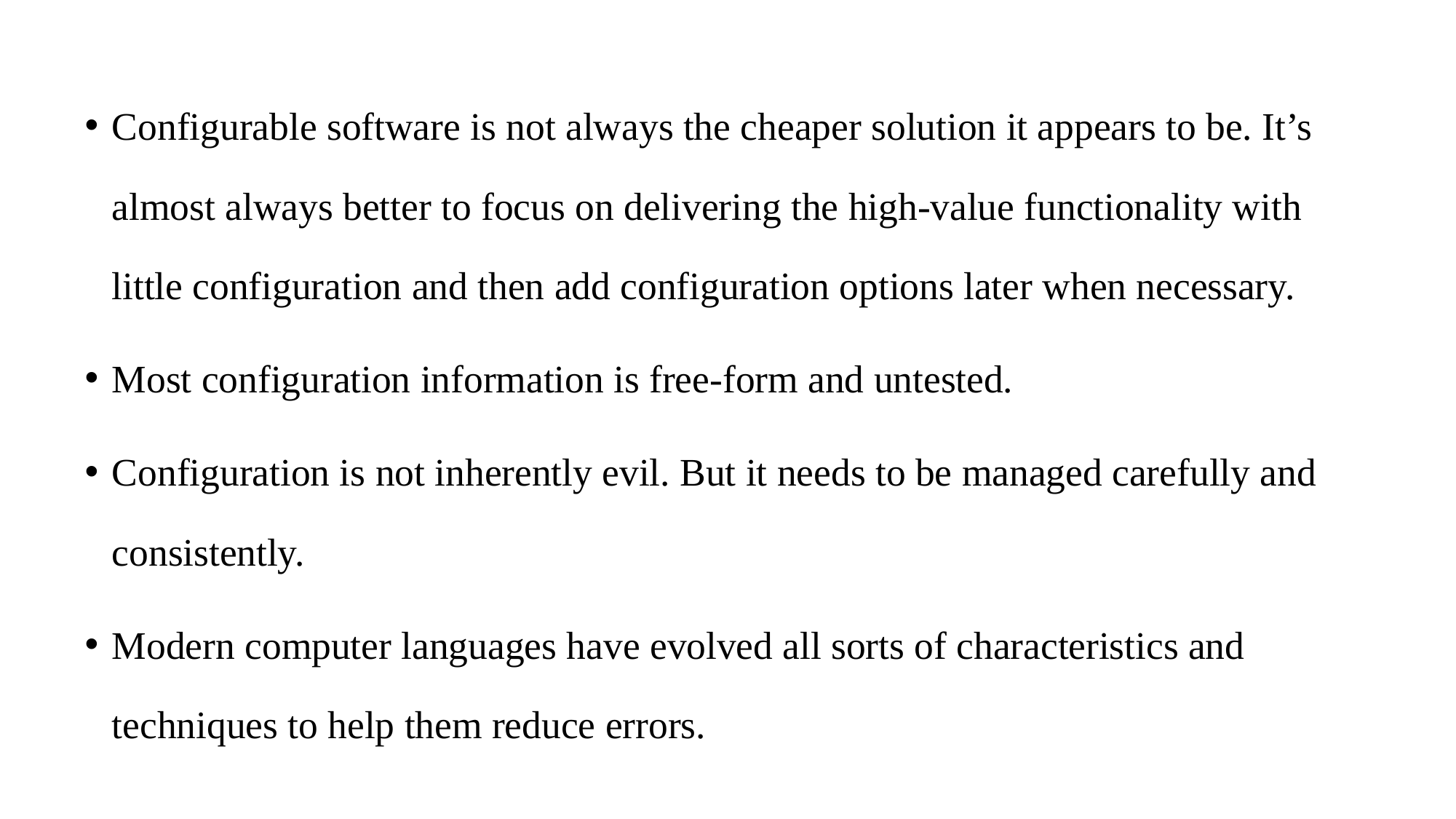

Configurable software is not always the cheaper solution it appears to be. It’s almost always better to focus on delivering the high-value functionality with little configuration and then add configuration options later when necessary.
Most configuration information is free-form and untested.
Configuration is not inherently evil. But it needs to be managed carefully and consistently.
Modern computer languages have evolved all sorts of characteristics and techniques to help them reduce errors.